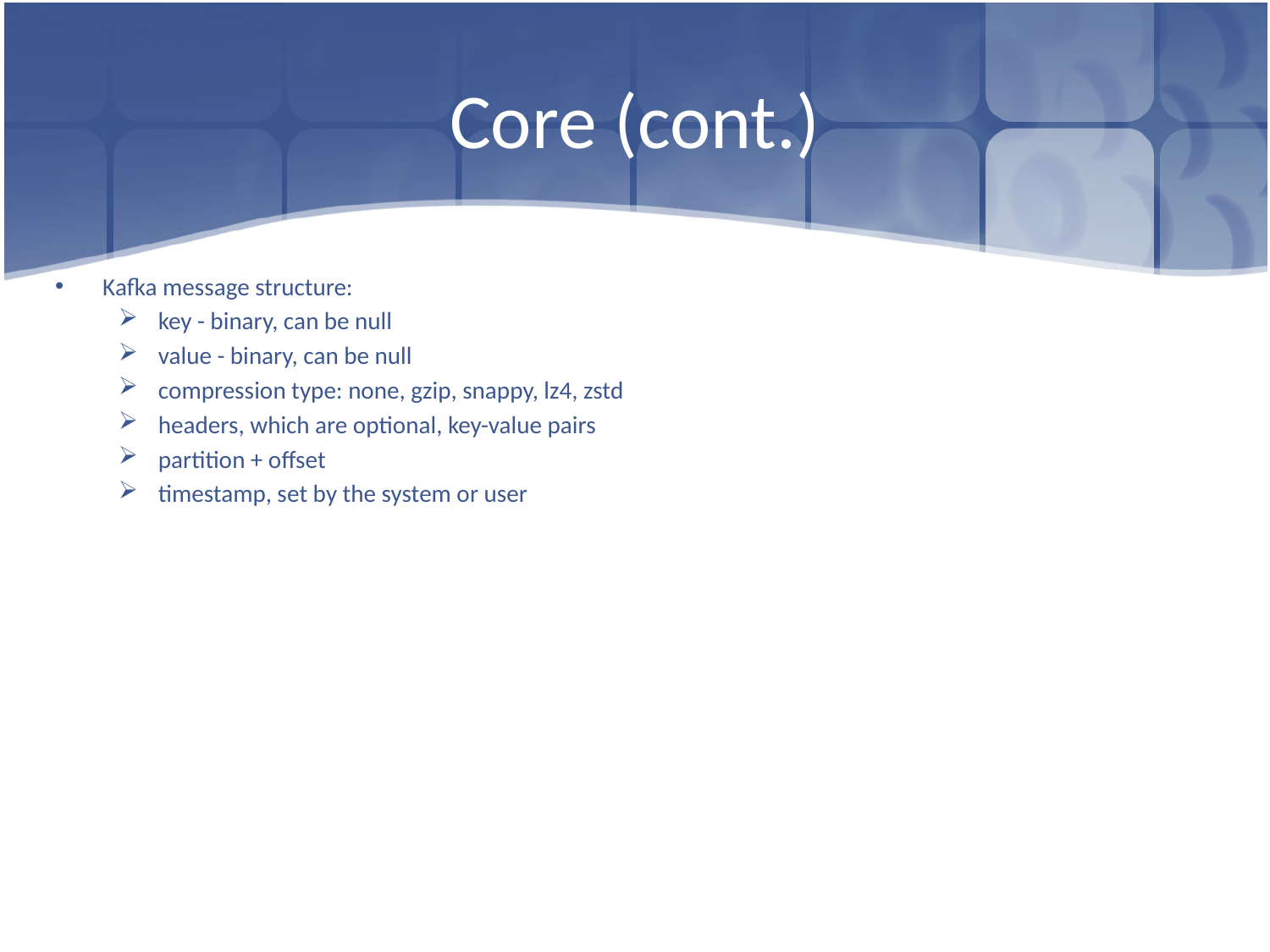

# Core (cont.)
Kafka message structure:
key - binary, can be null
value - binary, can be null
compression type: none, gzip, snappy, lz4, zstd
headers, which are optional, key-value pairs
partition + offset
timestamp, set by the system or user